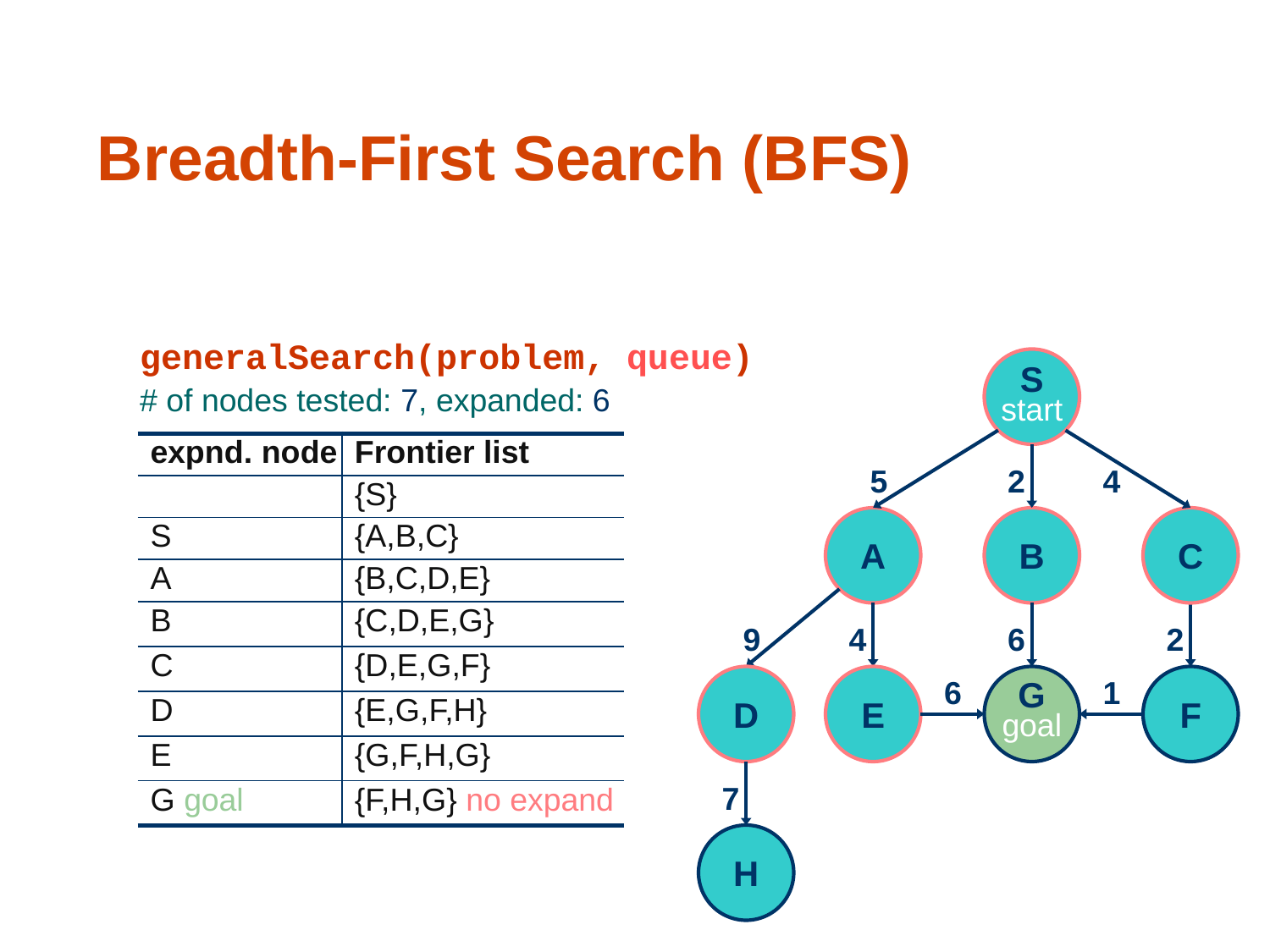

54
# Breadth-First Search (BFS)
generalSearch(problem, queue)
S
start
# of nodes tested: 7, expanded: 6
| expnd. node | Frontier list |
| --- | --- |
|  | {S} |
| S | {A,B,C} |
| A | {B,C,D,E} |
| B | {C,D,E,G} |
| C | {D,E,G,F} |
| D | {E,G,F,H} |
| E | {G,F,H,G} |
| G goal | {F,H,G} no expand |
5
2
4
A
B
C
9
4
6
2
D
E
6
G
goal
1
F
7
H